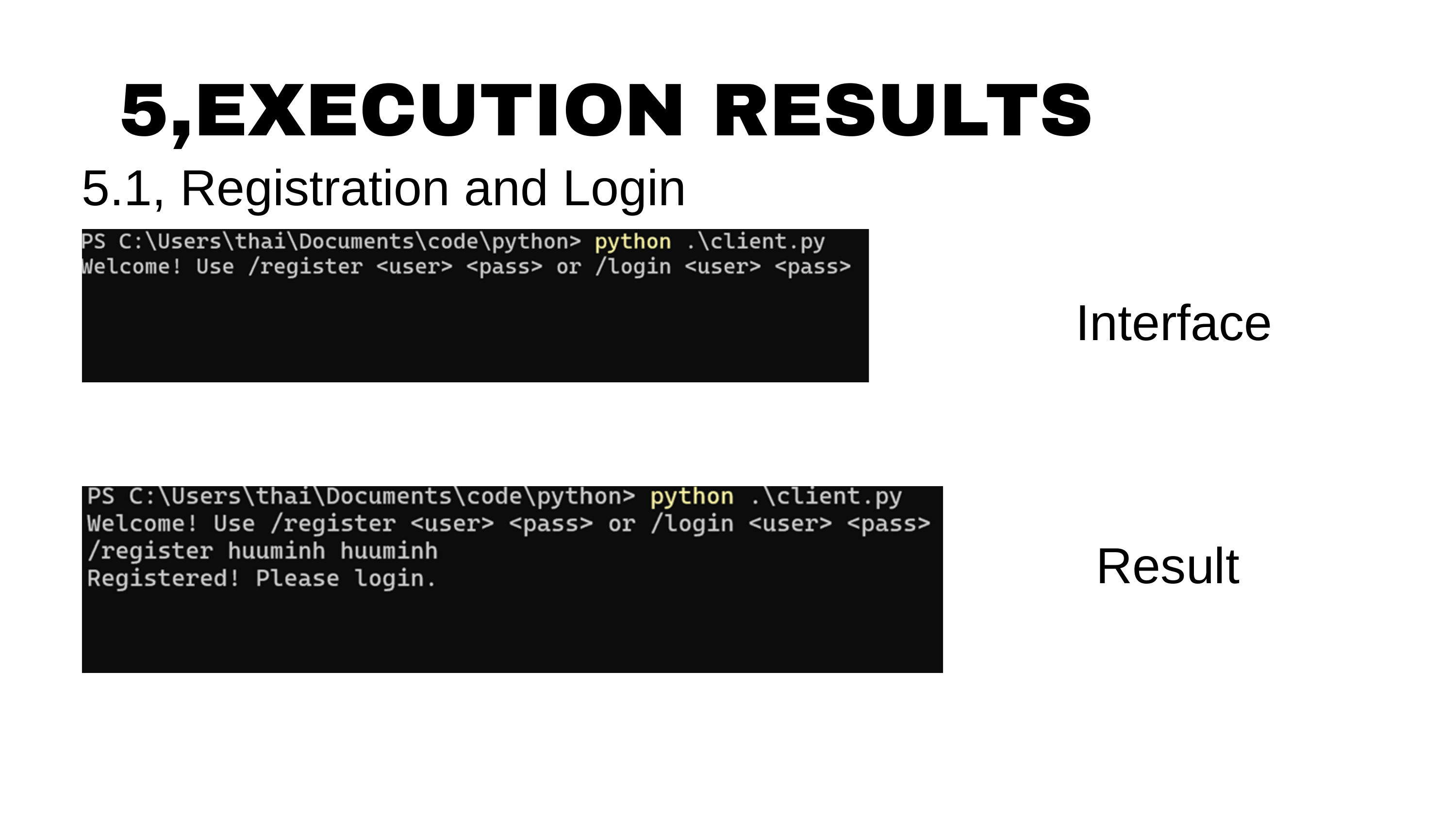

5,EXECUTION RESULTS
5.1, Registration and Login

Interface

Result